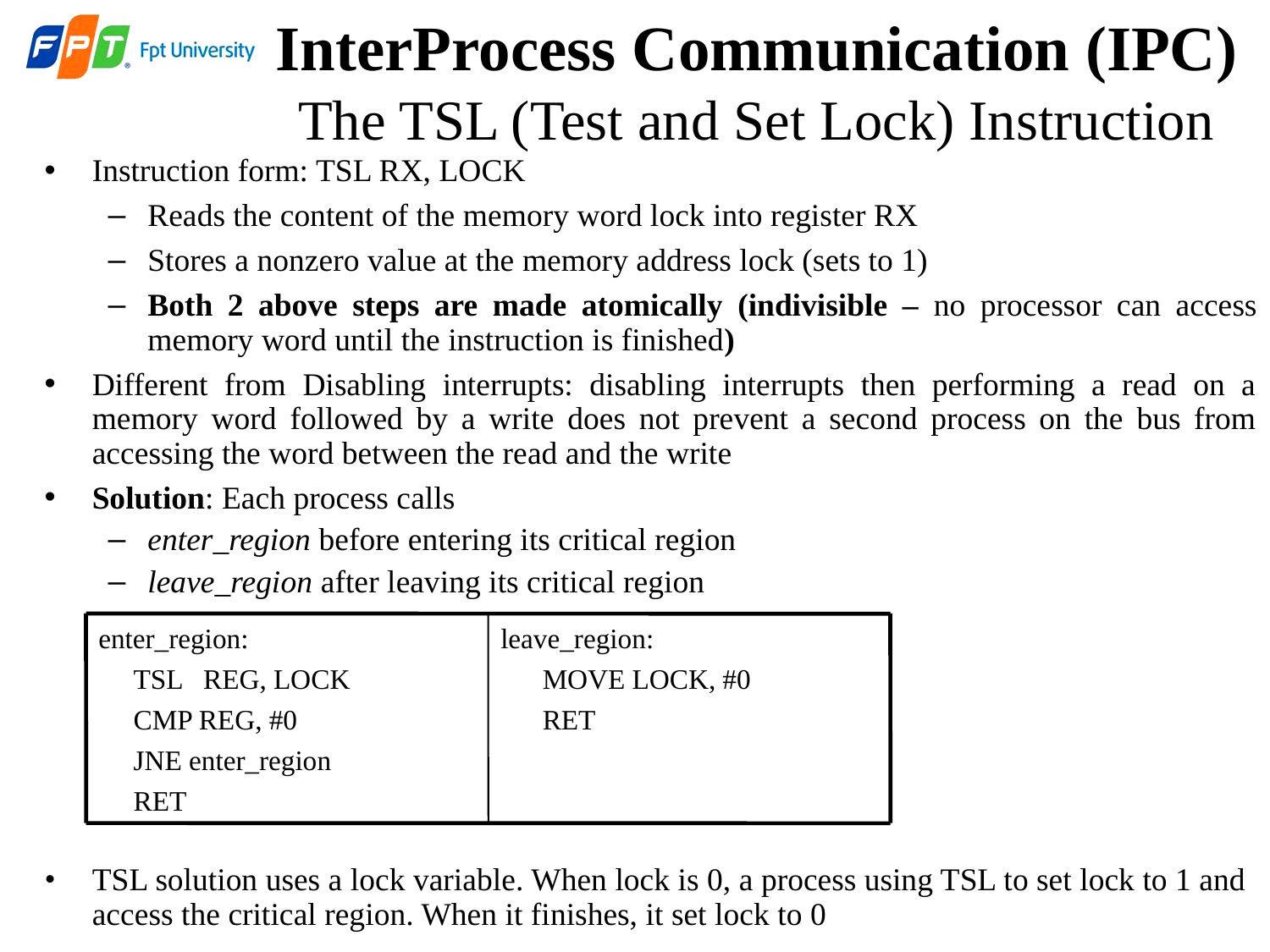

# InterProcess Communication (IPC) The TSL (Test and Set Lock) Instruction
Instruction form: TSL RX, LOCK
Reads the content of the memory word lock into register RX
Stores a nonzero value at the memory address lock (sets to 1)
Both 2 above steps are made atomically (indivisible – no processor can access memory word until the instruction is finished)‏
Different from Disabling interrupts: disabling interrupts then performing a read on a memory word followed by a write does not prevent a second process on the bus from accessing the word between the read and the write
Solution: Each process calls
enter_region before entering its critical region
leave_region after leaving its critical region

TSL solution uses a lock variable. When lock is 0, a process using TSL to set lock to 1 and access the critical region. When it finishes, it set lock to 0
enter_region:
     TSL   REG, LOCK
     CMP REG, #0
     JNE enter_region
     RET

leave_region:
      MOVE LOCK, #0
      RET